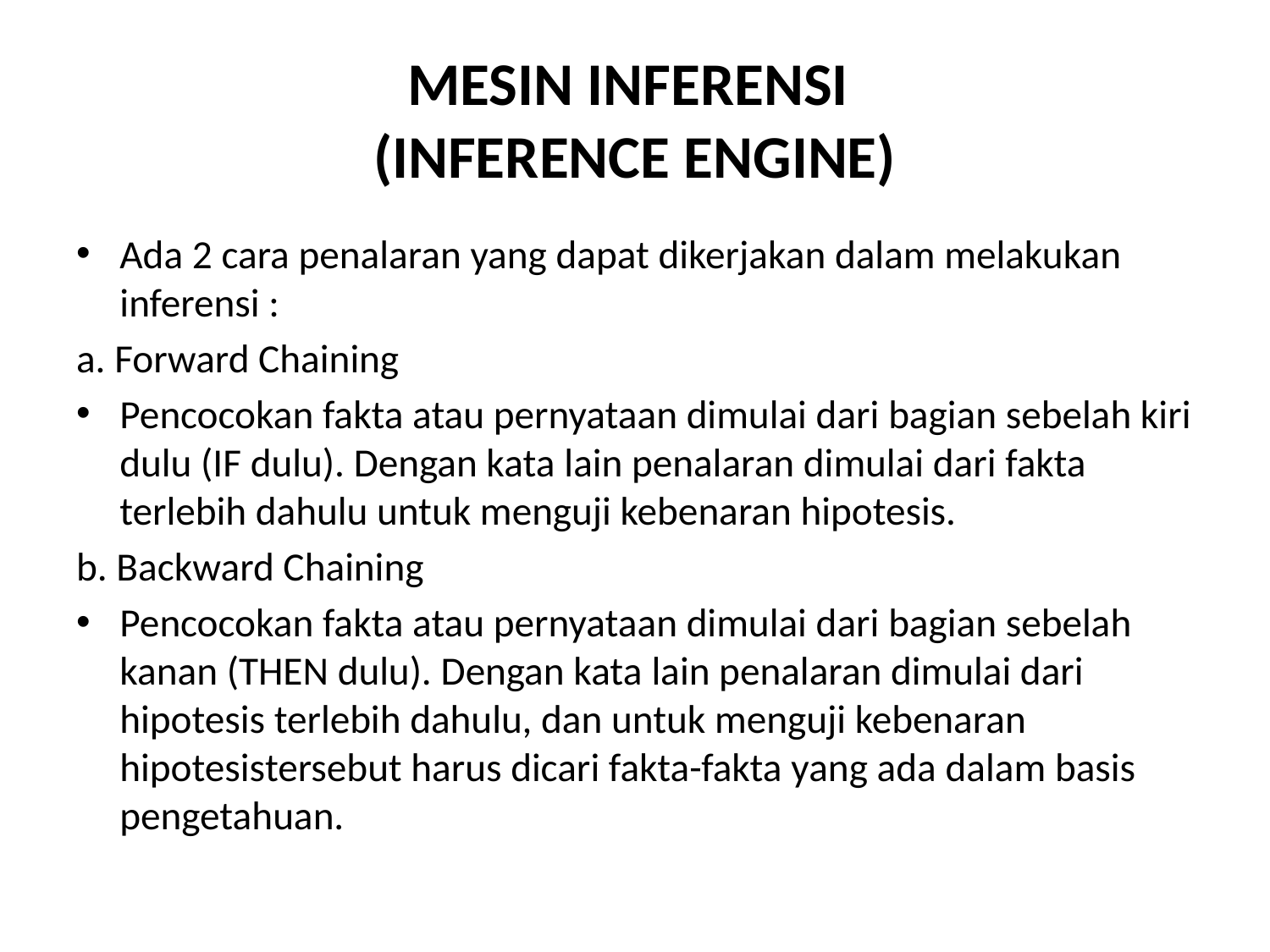

# MESIN INFERENSI (INFERENCE ENGINE)
Ada 2 cara penalaran yang dapat dikerjakan dalam melakukan inferensi :
a. Forward Chaining
Pencocokan fakta atau pernyataan dimulai dari bagian sebelah kiri dulu (IF dulu). Dengan kata lain penalaran dimulai dari fakta terlebih dahulu untuk menguji kebenaran hipotesis.
b. Backward Chaining
Pencocokan fakta atau pernyataan dimulai dari bagian sebelah kanan (THEN dulu). Dengan kata lain penalaran dimulai dari hipotesis terlebih dahulu, dan untuk menguji kebenaran hipotesistersebut harus dicari fakta-fakta yang ada dalam basis pengetahuan.